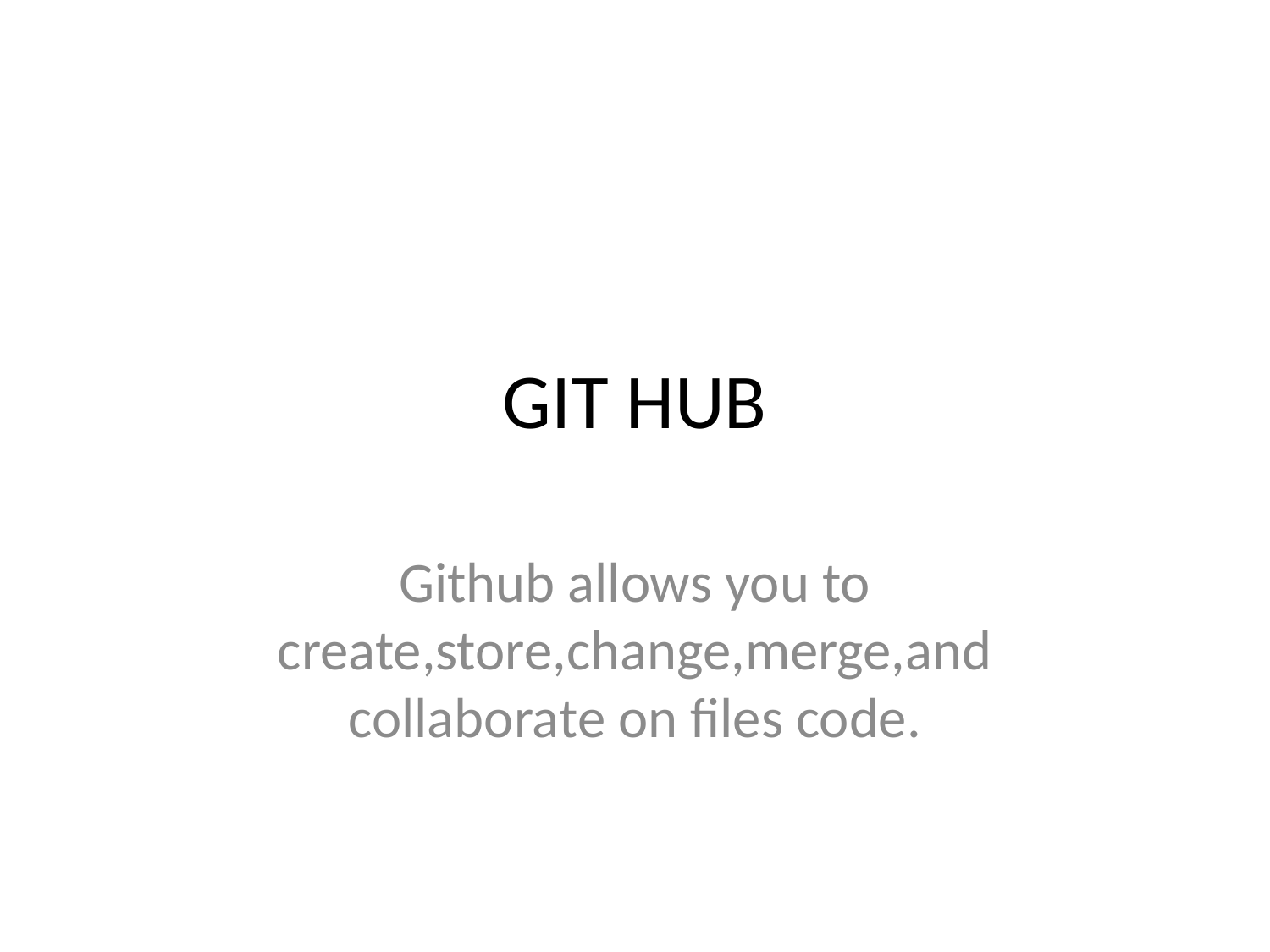

# GIT HUB
Github allows you to create,store,change,merge,and collaborate on files code.